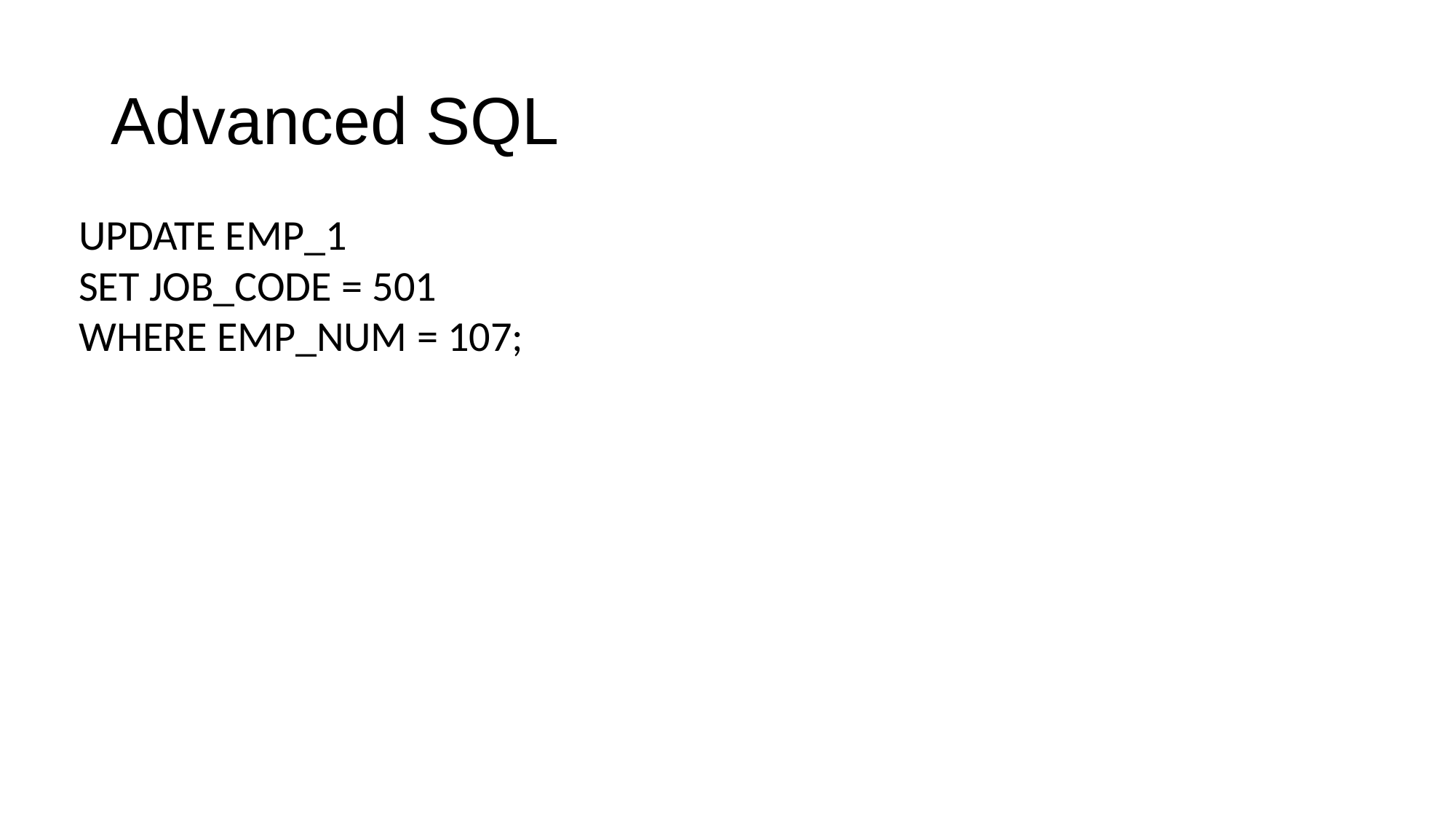

# Advanced SQL
UPDATE EMP_1
SET JOB_CODE = 501
WHERE EMP_NUM = 107;